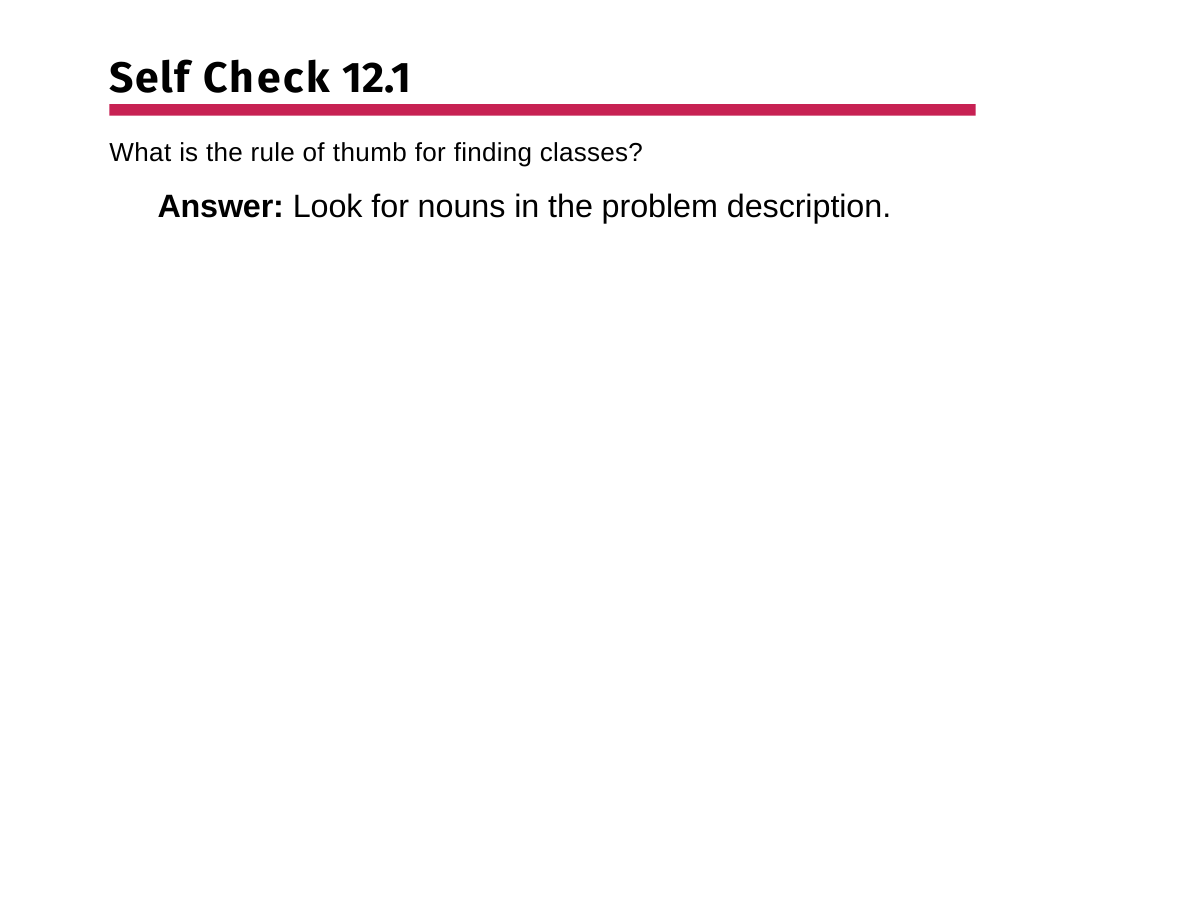

# Self Check 12.1

What is the rule of thumb for finding classes?
Answer: Look for nouns in the problem description.